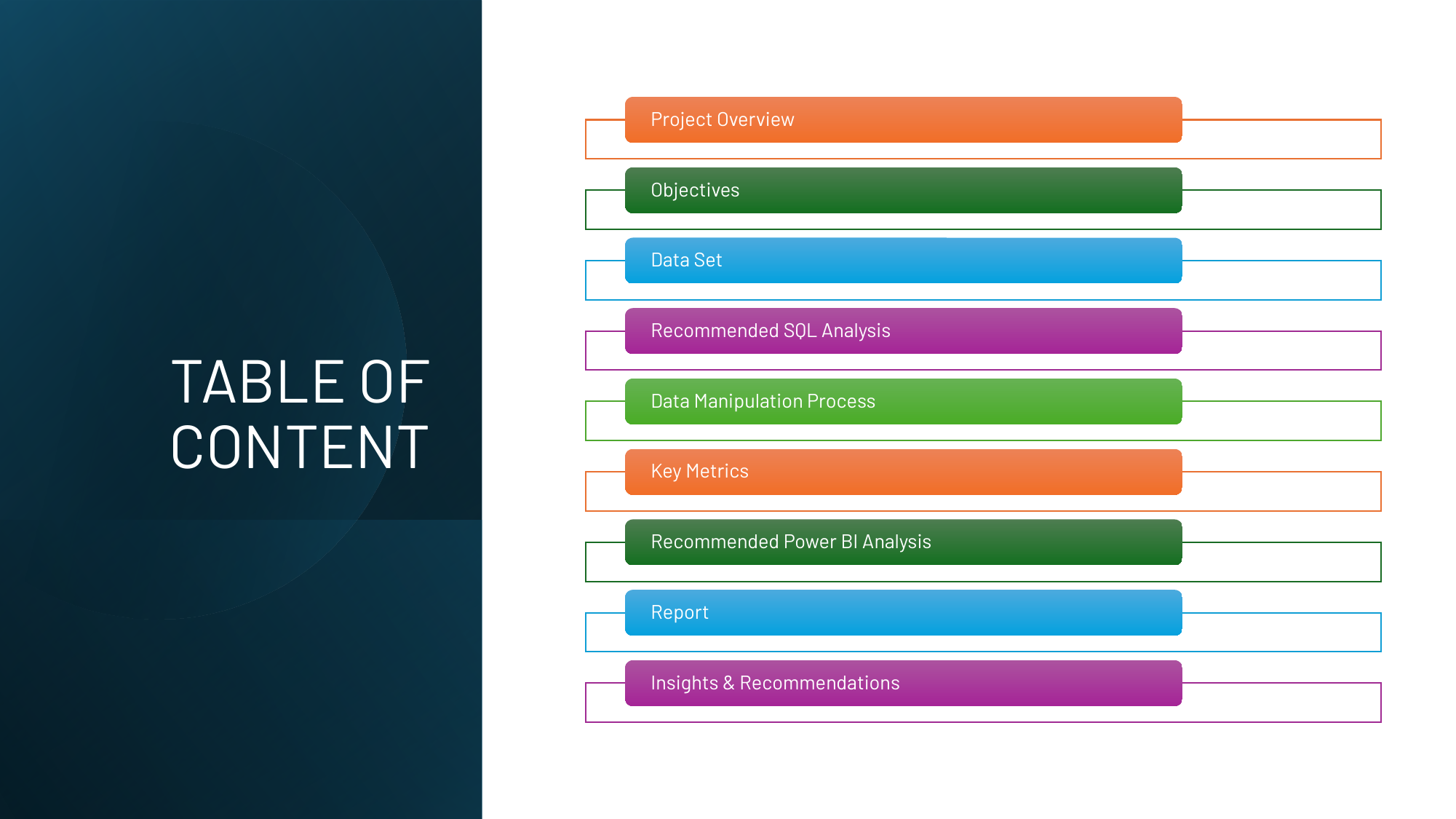

Project Overview
Objectives
Data Set
Recommended SQL Analysis
Data Manipulation Process
Key Metrics
Recommended Power BI Analysis
Report
Insights & Recommendations

# TABLE OF CONTENT